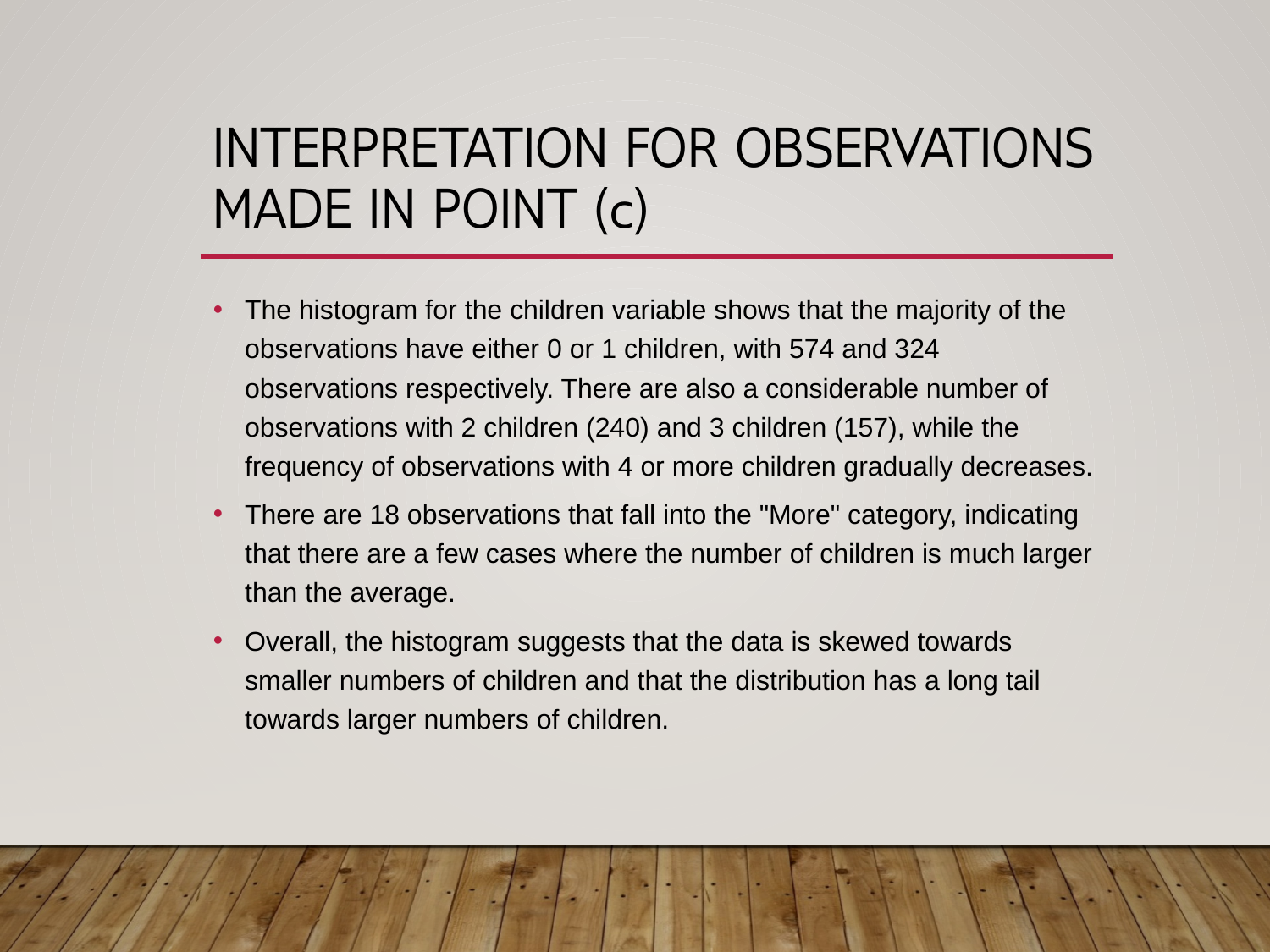

# interpretation for observations made in point (c)
The histogram for the children variable shows that the majority of the observations have either 0 or 1 children, with 574 and 324 observations respectively. There are also a considerable number of observations with 2 children (240) and 3 children (157), while the frequency of observations with 4 or more children gradually decreases.
There are 18 observations that fall into the "More" category, indicating that there are a few cases where the number of children is much larger than the average.
Overall, the histogram suggests that the data is skewed towards smaller numbers of children and that the distribution has a long tail towards larger numbers of children.